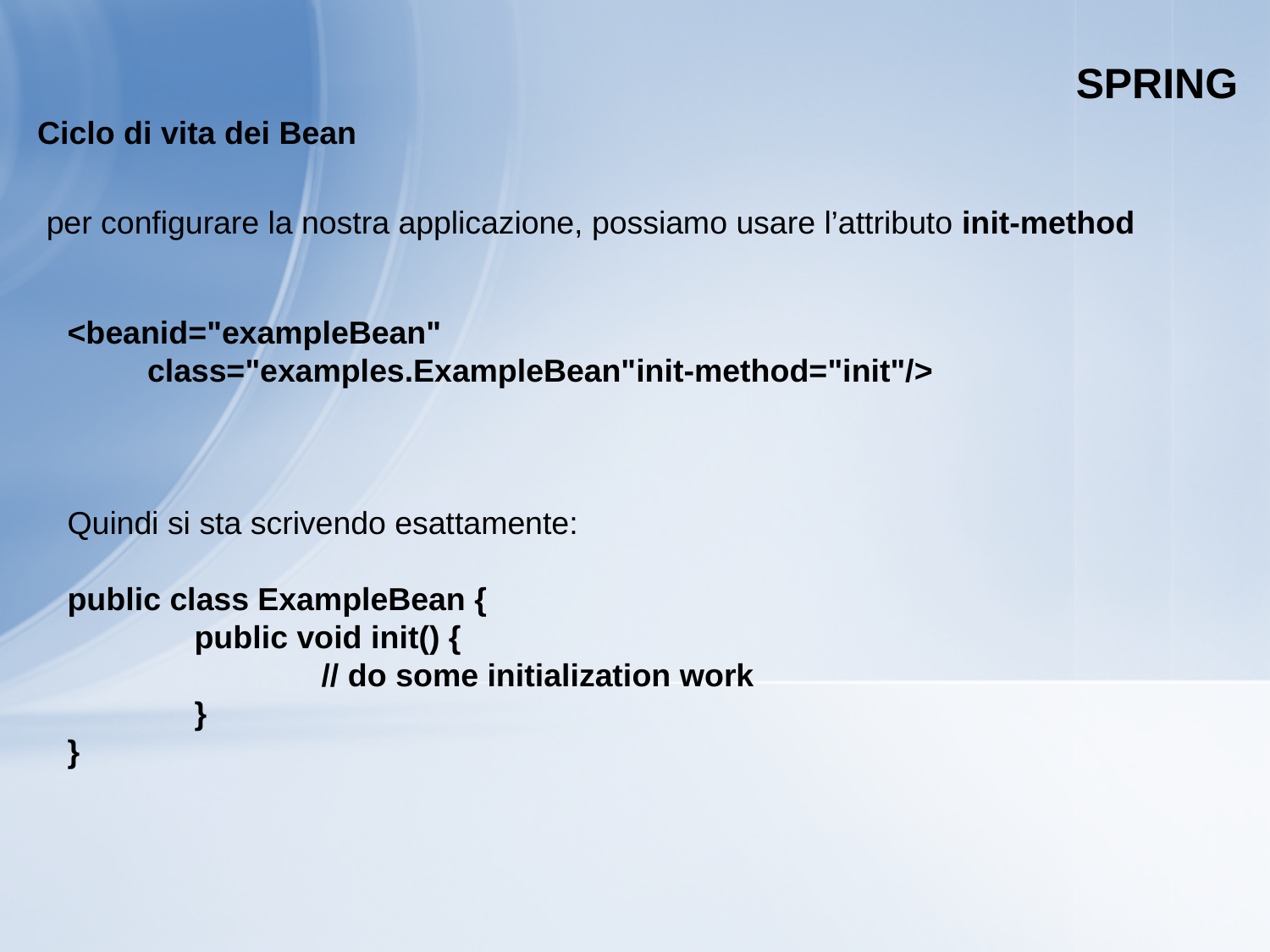

SPRING
Ciclo di vita dei Bean

 per configurare la nostra applicazione, possiamo usare l’attributo init-method
<beanid="exampleBean"
         class="examples.ExampleBean"init-method="init"/>
Quindi si sta scrivendo esattamente:

public class ExampleBean {
	public void init() {
		// do some initialization work
	}
}